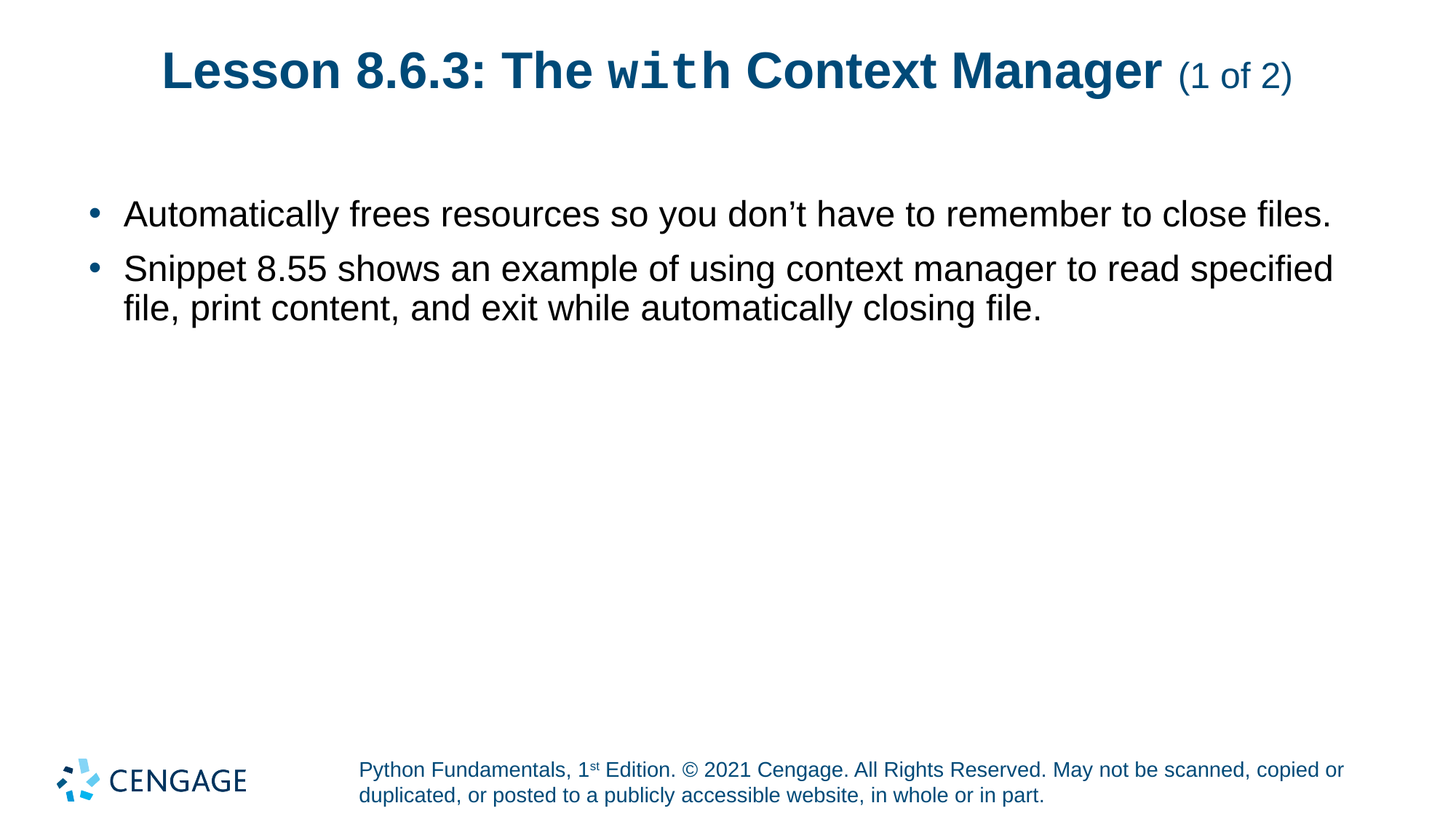

# Lesson 8.6.3: The with Context Manager (1 of 2)
Automatically frees resources so you don’t have to remember to close files.
Snippet 8.55 shows an example of using context manager to read specified file, print content, and exit while automatically closing file.